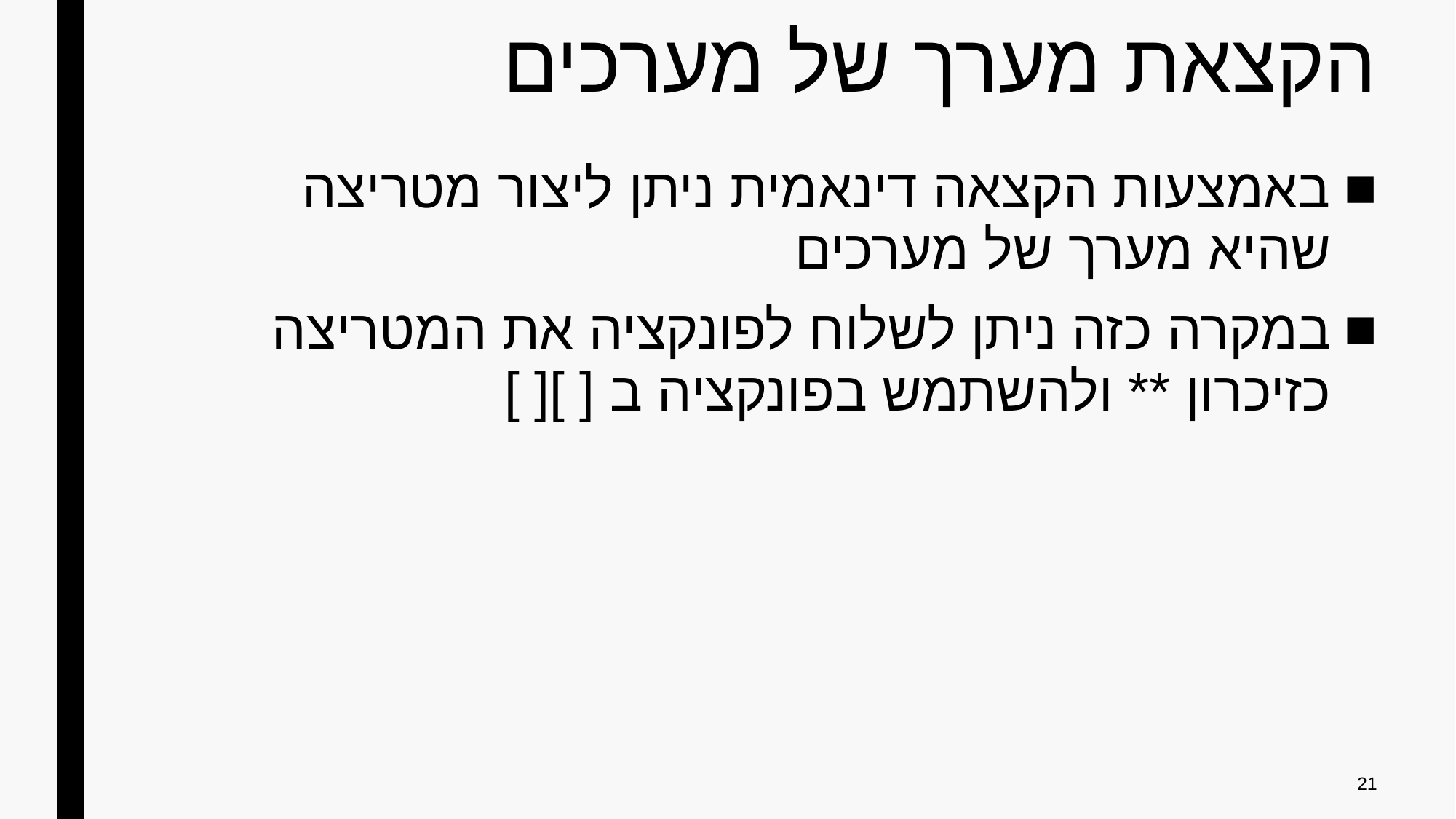

# הקצאת מערך של מערכים
באמצעות הקצאה דינאמית ניתן ליצור מטריצה שהיא מערך של מערכים
במקרה כזה ניתן לשלוח לפונקציה את המטריצה כזיכרון ** ולהשתמש בפונקציה ב [ ][ ]
21